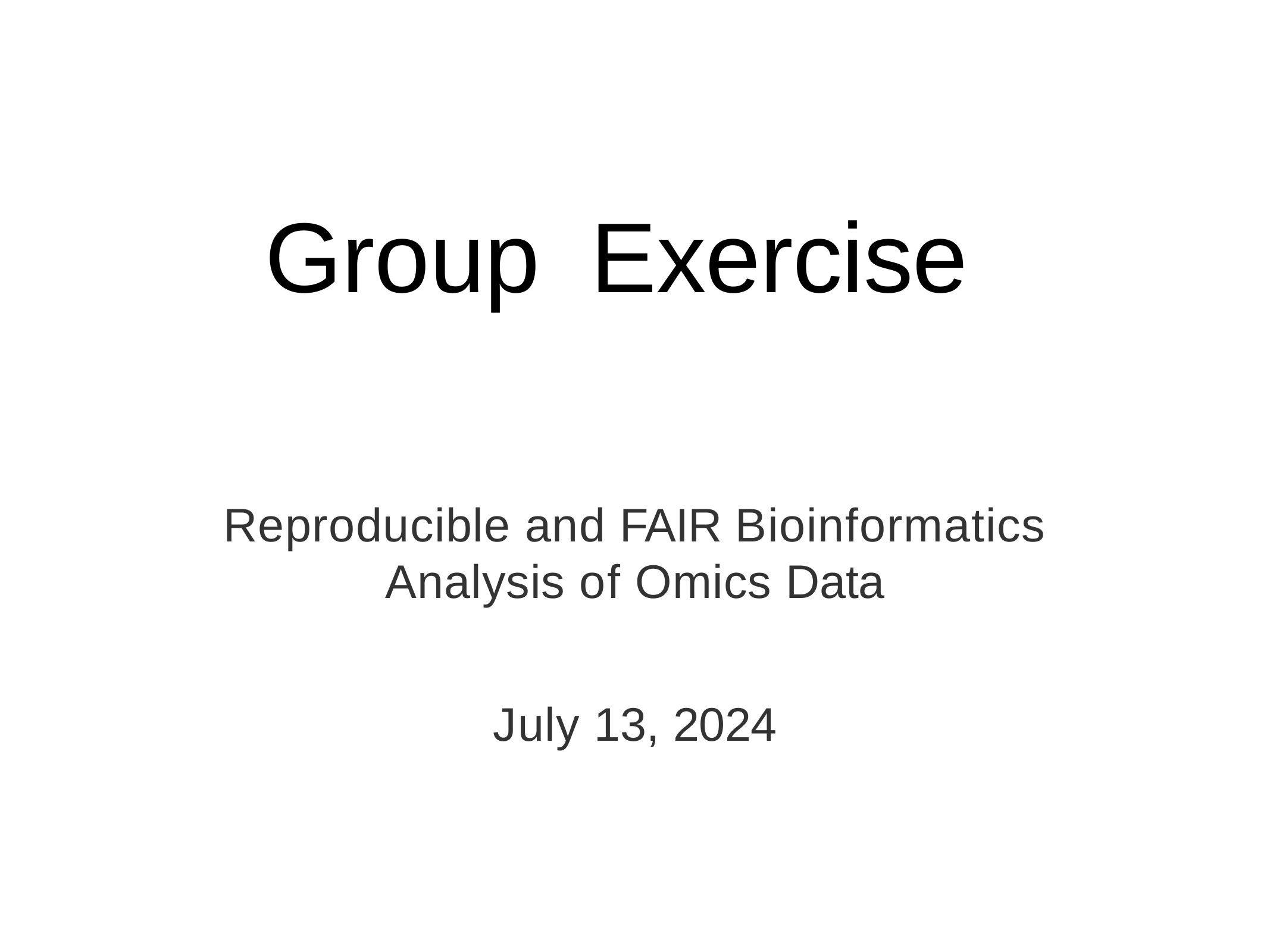

# Group	Exercise
Reproducible and FAIR Bioinformatics Analysis of Omics Data

July 13, 2024